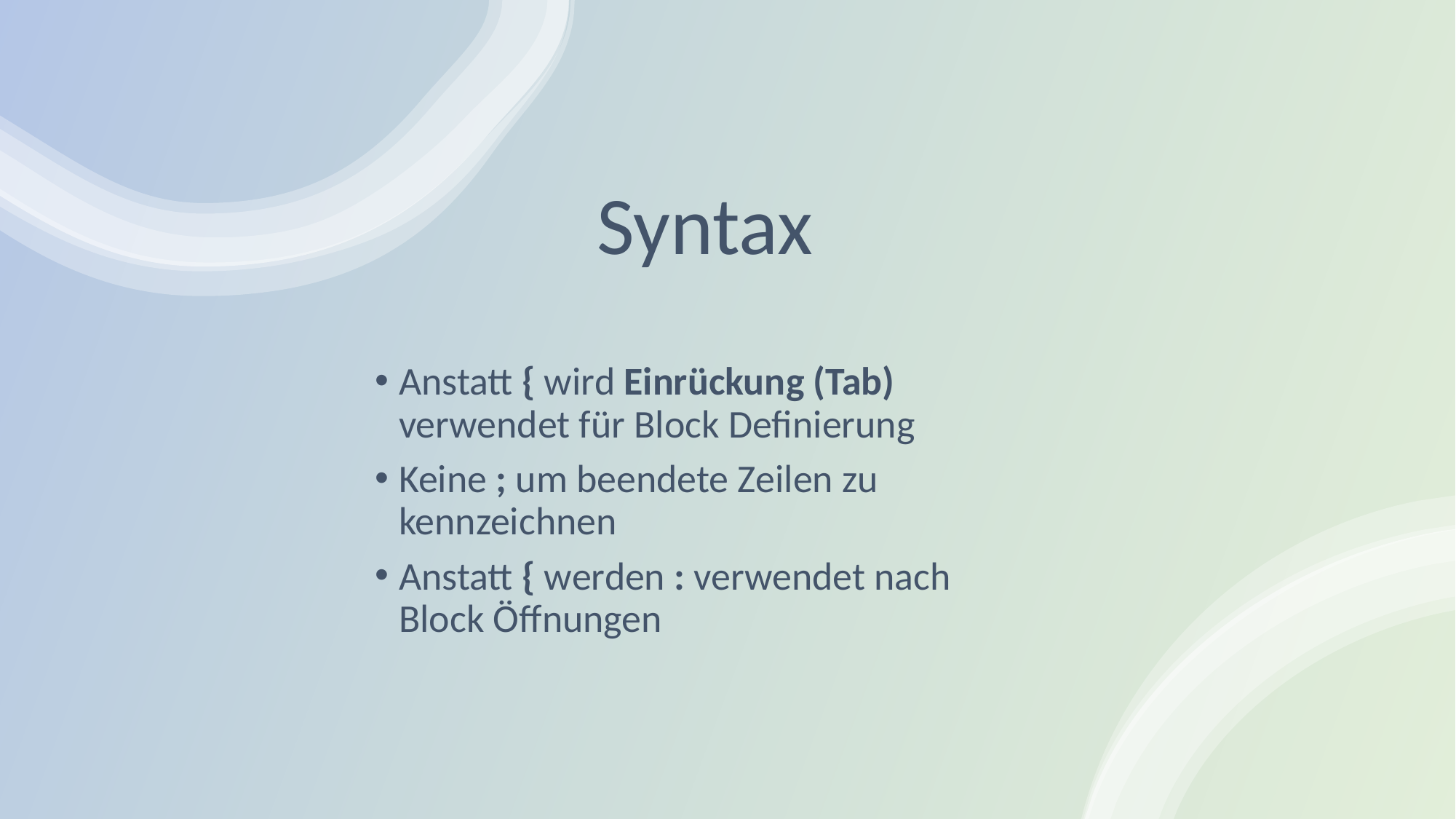

# Syntax
Anstatt { wird Einrückung (Tab) verwendet für Block Definierung
Keine ; um beendete Zeilen zu kennzeichnen
Anstatt { werden : verwendet nach Block Öffnungen